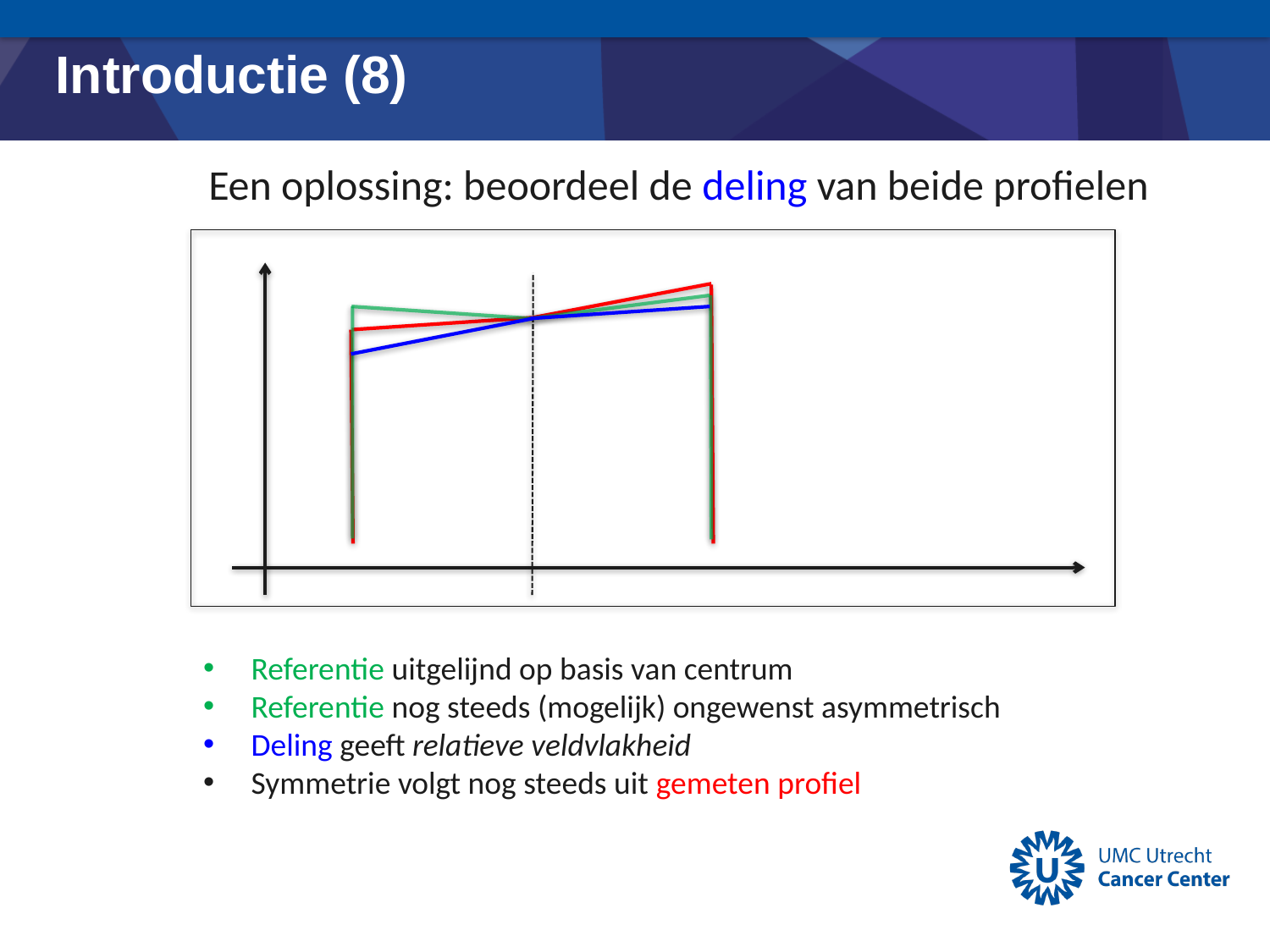

# Introductie (8)
Een oplossing: beoordeel de deling van beide profielen

Referentie uitgelijnd op basis van centrum
Referentie nog steeds (mogelijk) ongewenst asymmetrisch
Deling geeft relatieve veldvlakheid
Symmetrie volgt nog steeds uit gemeten profiel